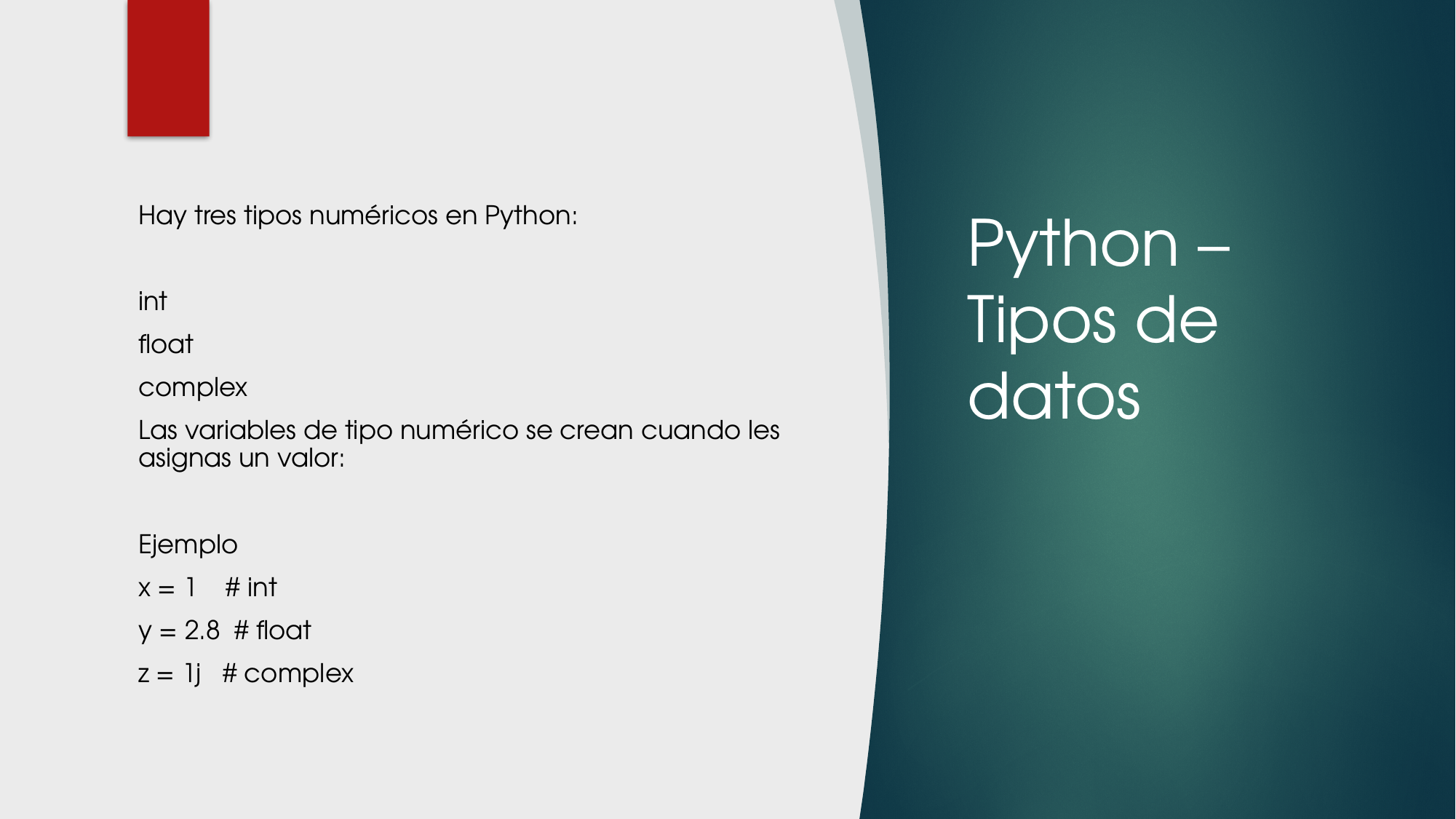

Hay tres tipos numéricos en Python:

int
float
complex
Las variables de tipo numérico se crean cuando les asignas un valor:

Ejemplo
x = 1    # int
y = 2.8  # float
z = 1j   # complex
# Python – Tipos de datos